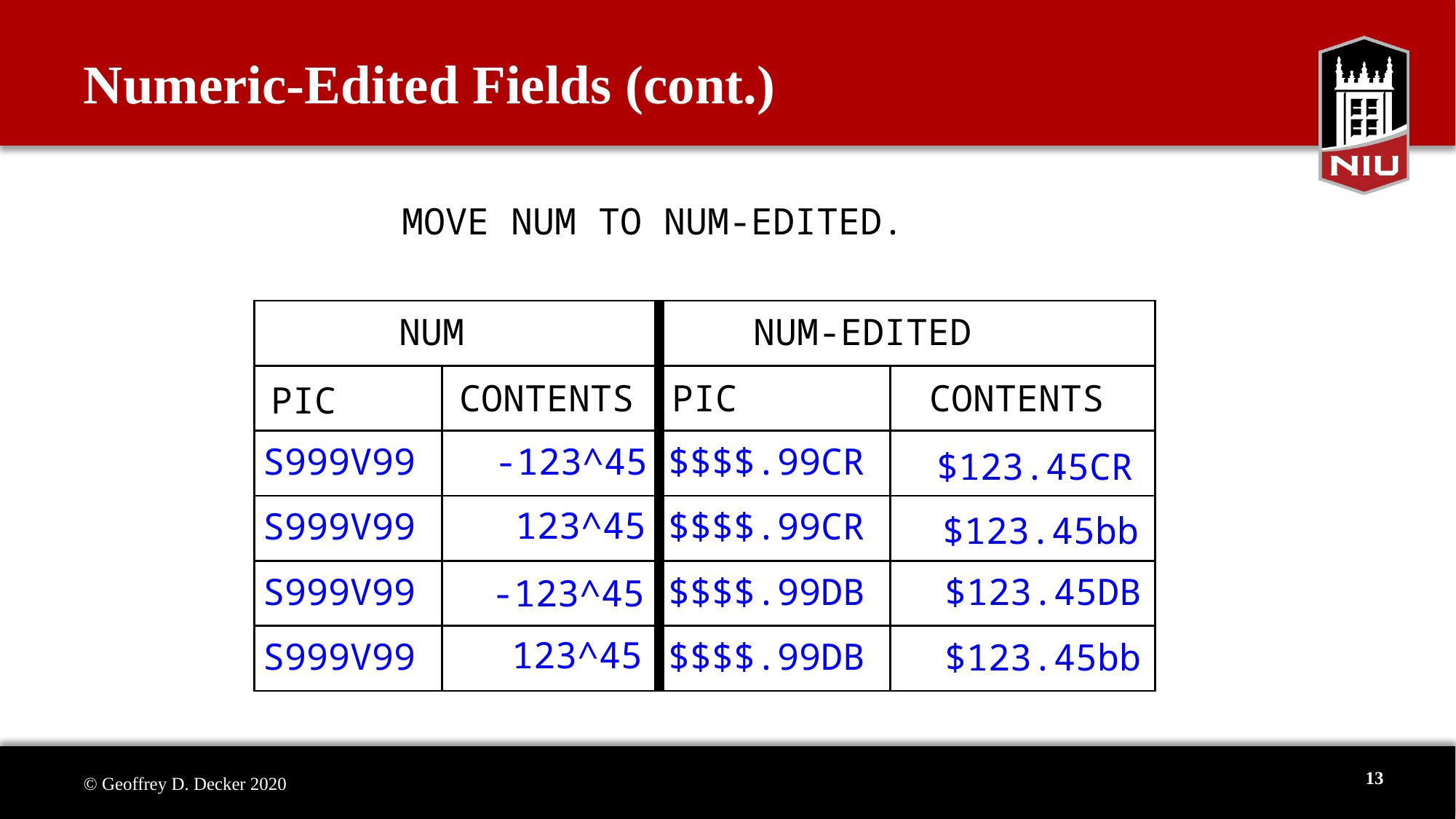

# Numeric-Edited Fields (cont.)
MOVE NUM TO NUM-EDITED.

NUM
NUM-EDITED

CONTENTS
PIC
CONTENTS
PIC

S999V99
-123^45
$$$$.99CR
$123.45CR

123^45
S999V99
$$$$.99CR
$123.45bb

S999V99
$$$$.99DB
$123.45DB
-123^45

123^45
$$$$.99DB
S999V99
$123.45bb

13
© Geoffrey D. Decker 2020